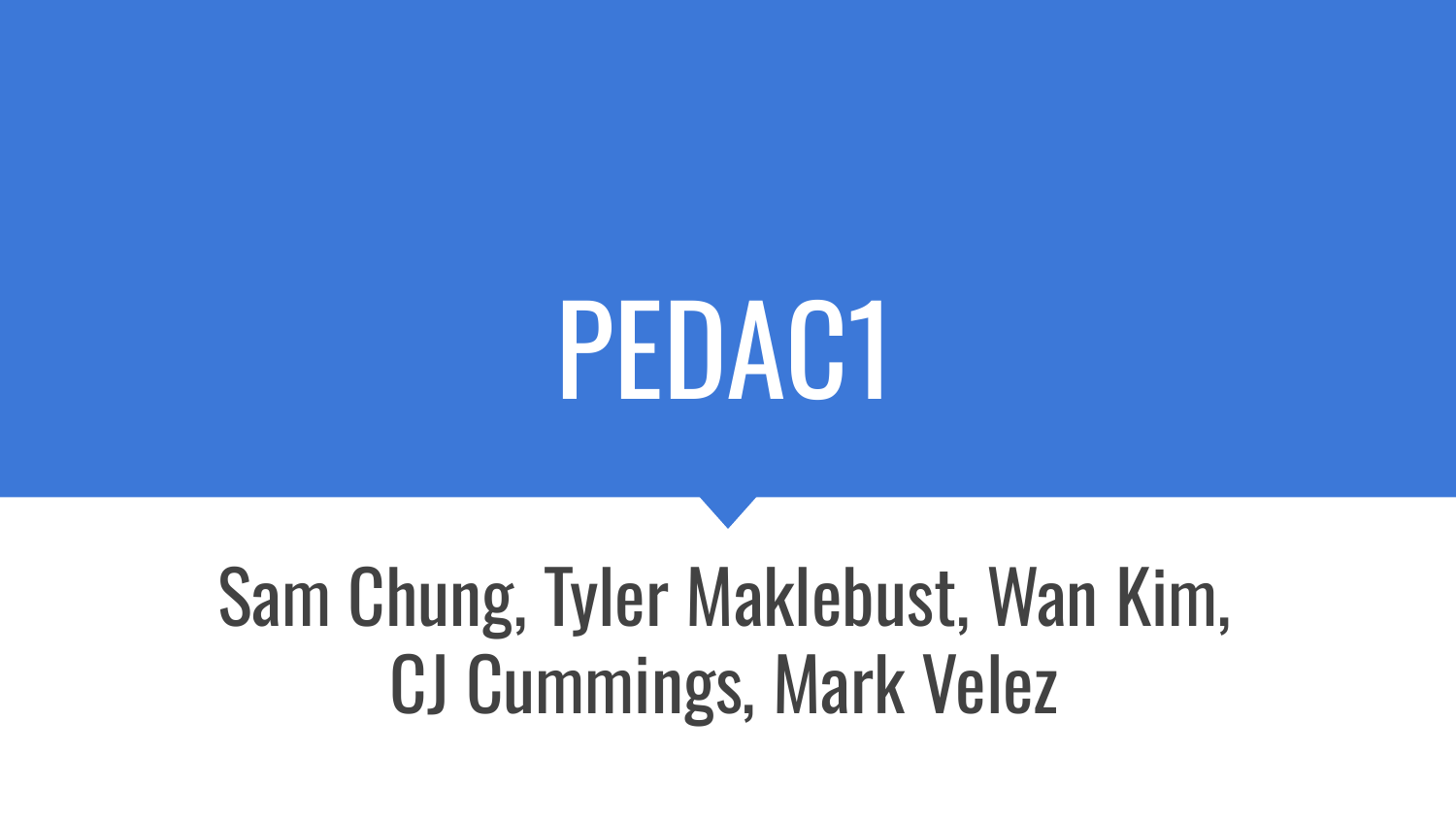

# PEDAC1
Sam Chung, Tyler Maklebust, Wan Kim,
CJ Cummings, Mark Velez